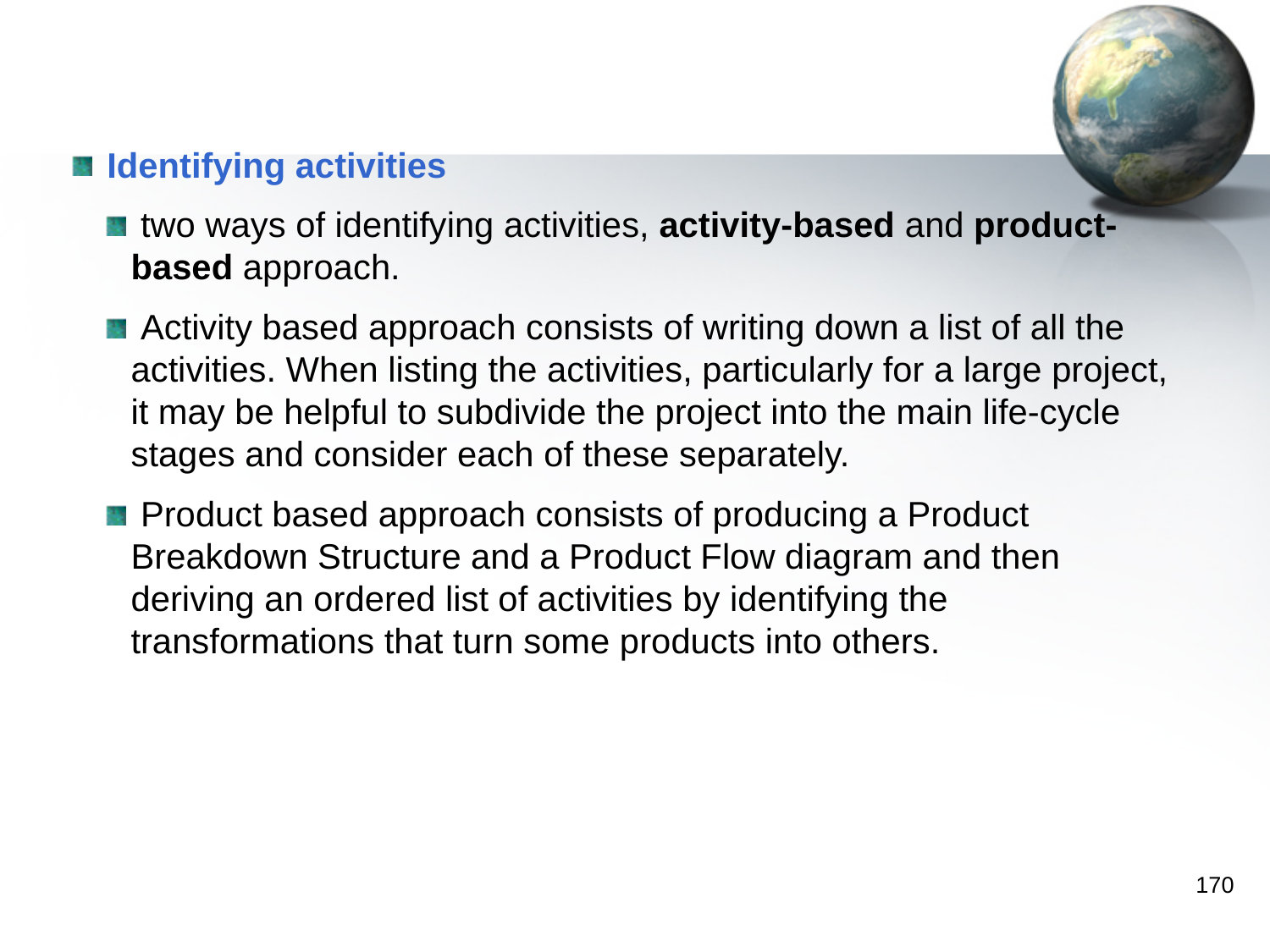

Identifying activities
 two ways of identifying activities, activity-based and product-based approach.
 Activity based approach consists of writing down a list of all the activities. When listing the activities, particularly for a large project, it may be helpful to subdivide the project into the main life-cycle stages and consider each of these separately.
 Product based approach consists of producing a Product Breakdown Structure and a Product Flow diagram and then deriving an ordered list of activities by identifying the transformations that turn some products into others.
170